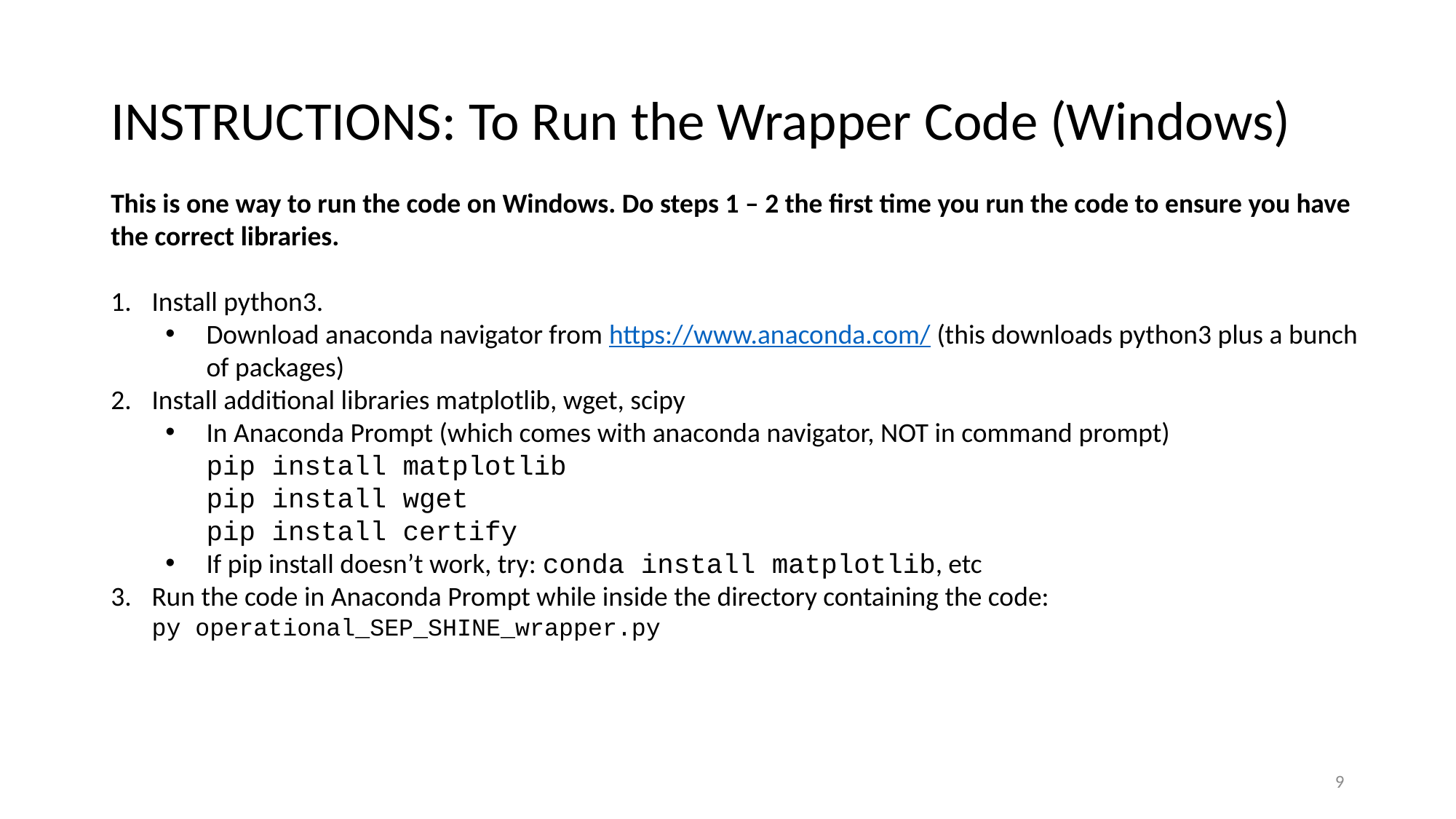

# INSTRUCTIONS: To Run the Wrapper Code (Windows)
This is one way to run the code on Windows. Do steps 1 – 2 the first time you run the code to ensure you have the correct libraries.

Install python3.
Download anaconda navigator from https://www.anaconda.com/ (this downloads python3 plus a bunch of packages)
Install additional libraries matplotlib, wget, scipy
In Anaconda Prompt (which comes with anaconda navigator, NOT in command prompt)
pip install matplotlib
pip install wget
pip install certify
If pip install doesn’t work, try: conda install matplotlib, etc
Run the code in Anaconda Prompt while inside the directory containing the code:
py operational_SEP_SHINE_wrapper.py

9